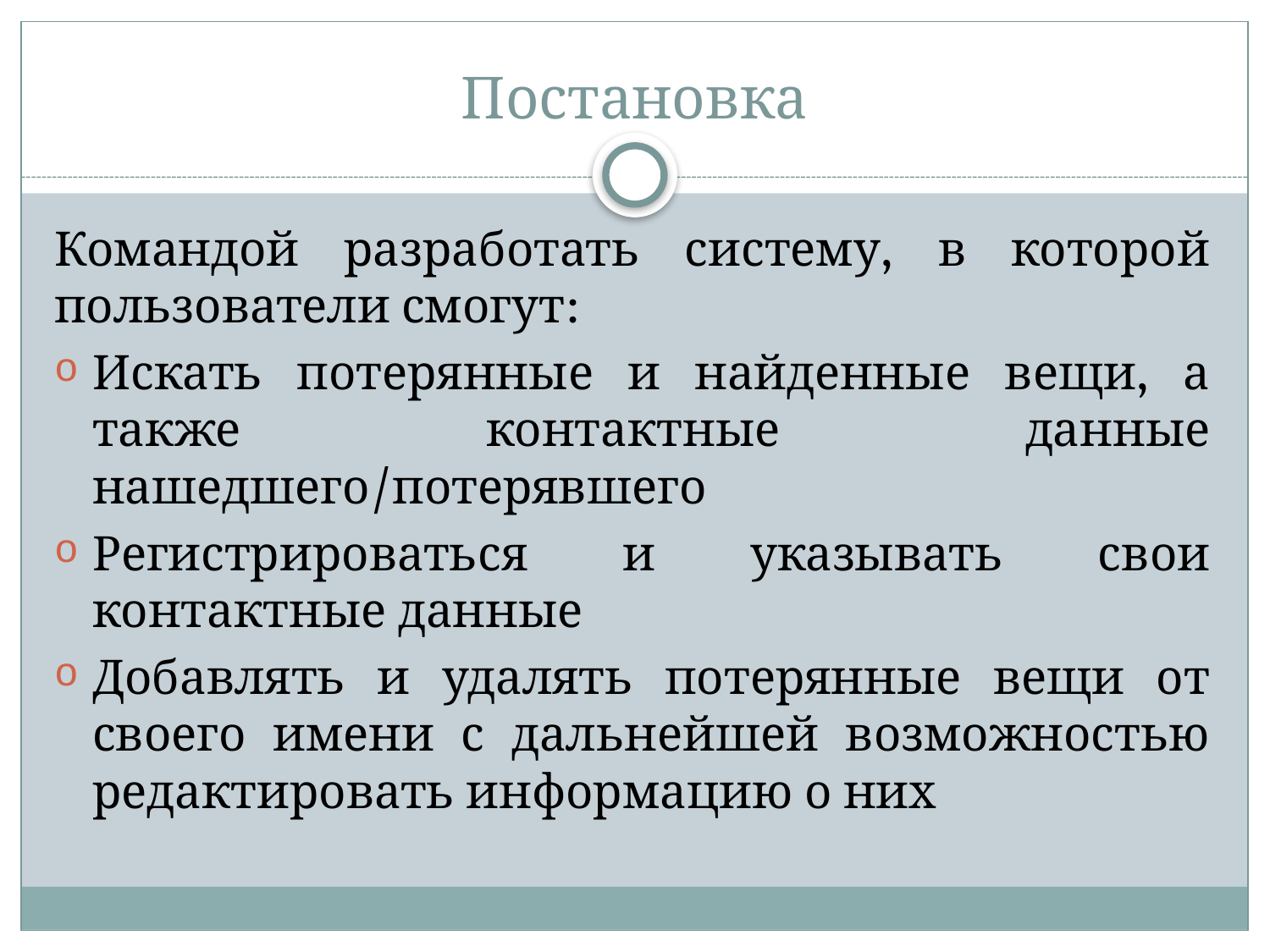

# Постановка
Командой разработать систему, в которой пользователи смогут:
Искать потерянные и найденные вещи, а также контактные данные нашедшего/потерявшего
Регистрироваться и указывать свои контактные данные
Добавлять и удалять потерянные вещи от своего имени с дальнейшей возможностью редактировать информацию о них